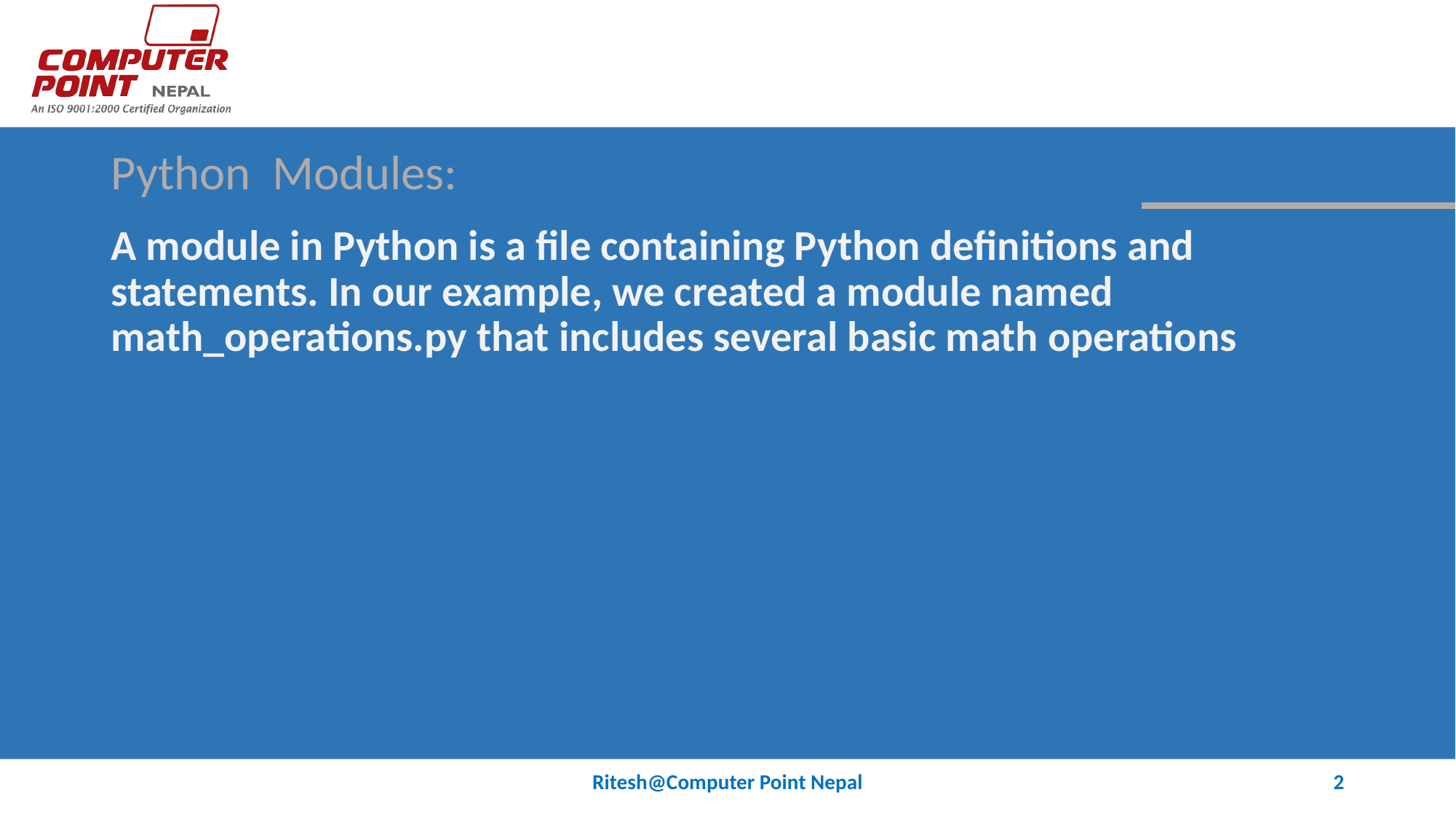

# Python  Modules:
A module in Python is a file containing Python definitions and statements. In our example, we created a module named math_operations.py that includes several basic math operations

Ritesh@Computer Point Nepal

2